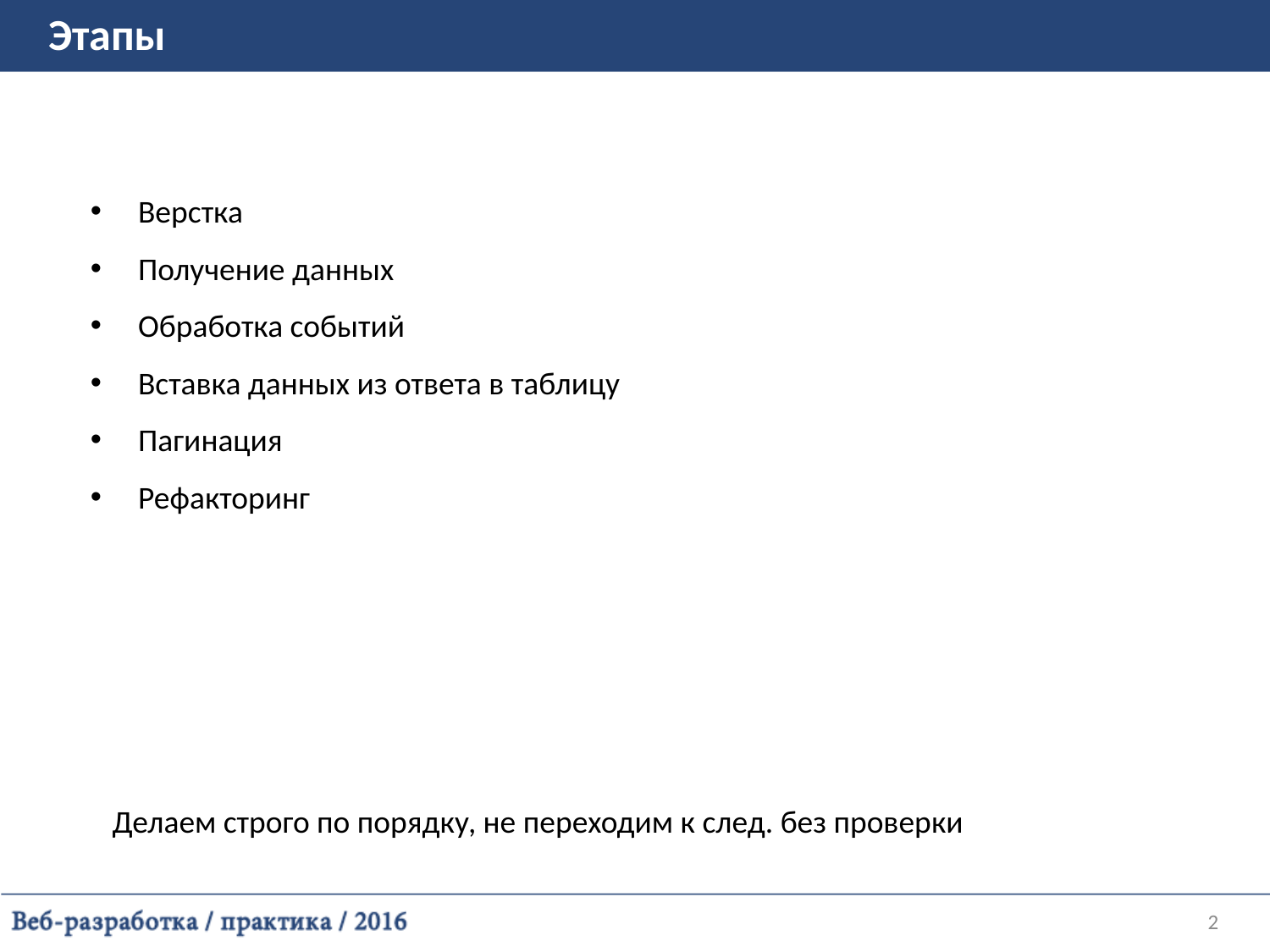

Этапы
Верстка
Получение данных
Обработка событий
Вставка данных из ответа в таблицу
Пагинация
Рефакторинг

Делаем строго по порядку, не переходим к след. без проверки
2